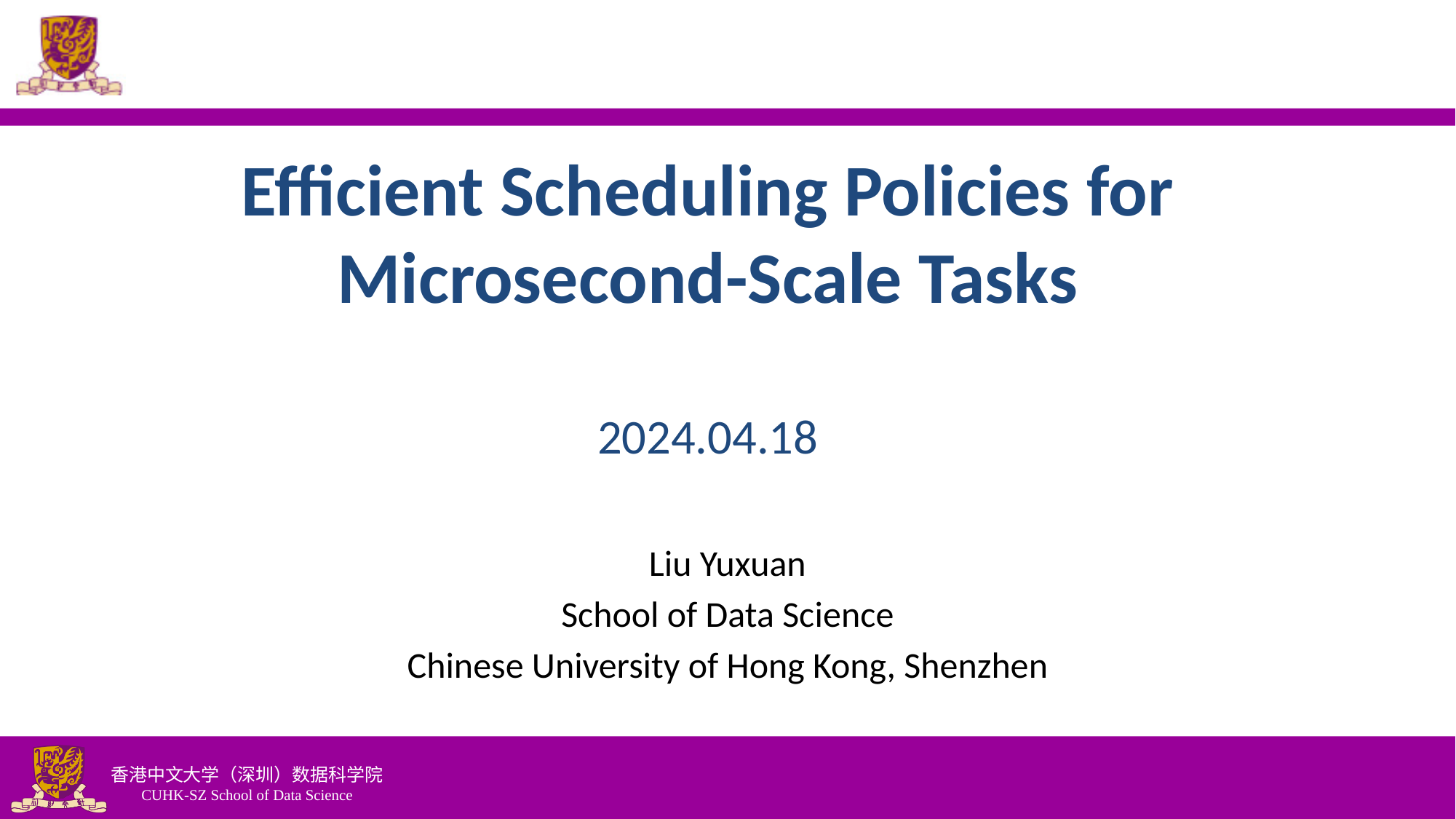

# Efficient Scheduling Policies for Microsecond-Scale Tasks 2024.04.18
Liu Yuxuan
School of Data Science
Chinese University of Hong Kong, Shenzhen